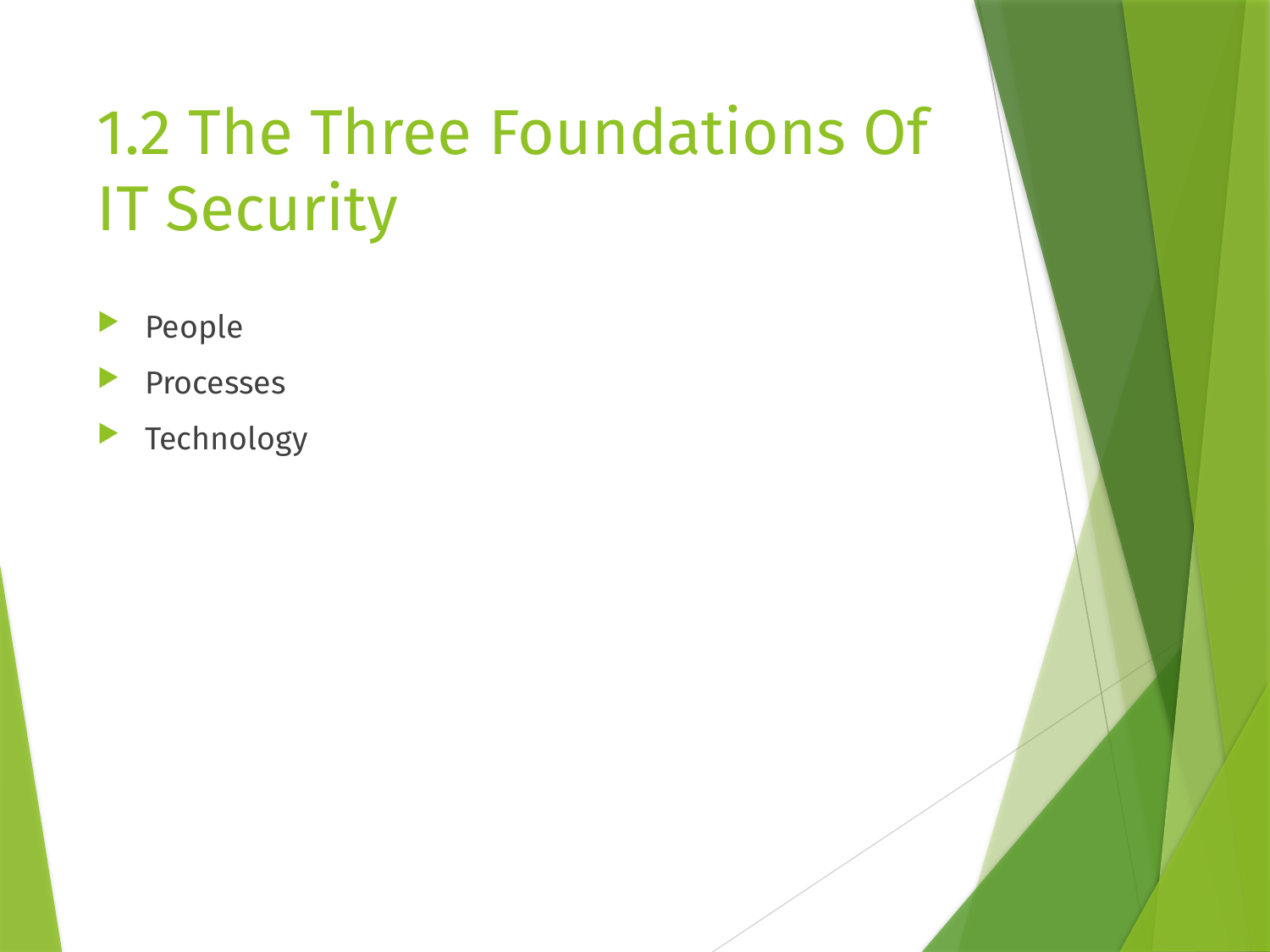

# 1.2 The Three Foundations Of IT Security
People
Processes
Technology